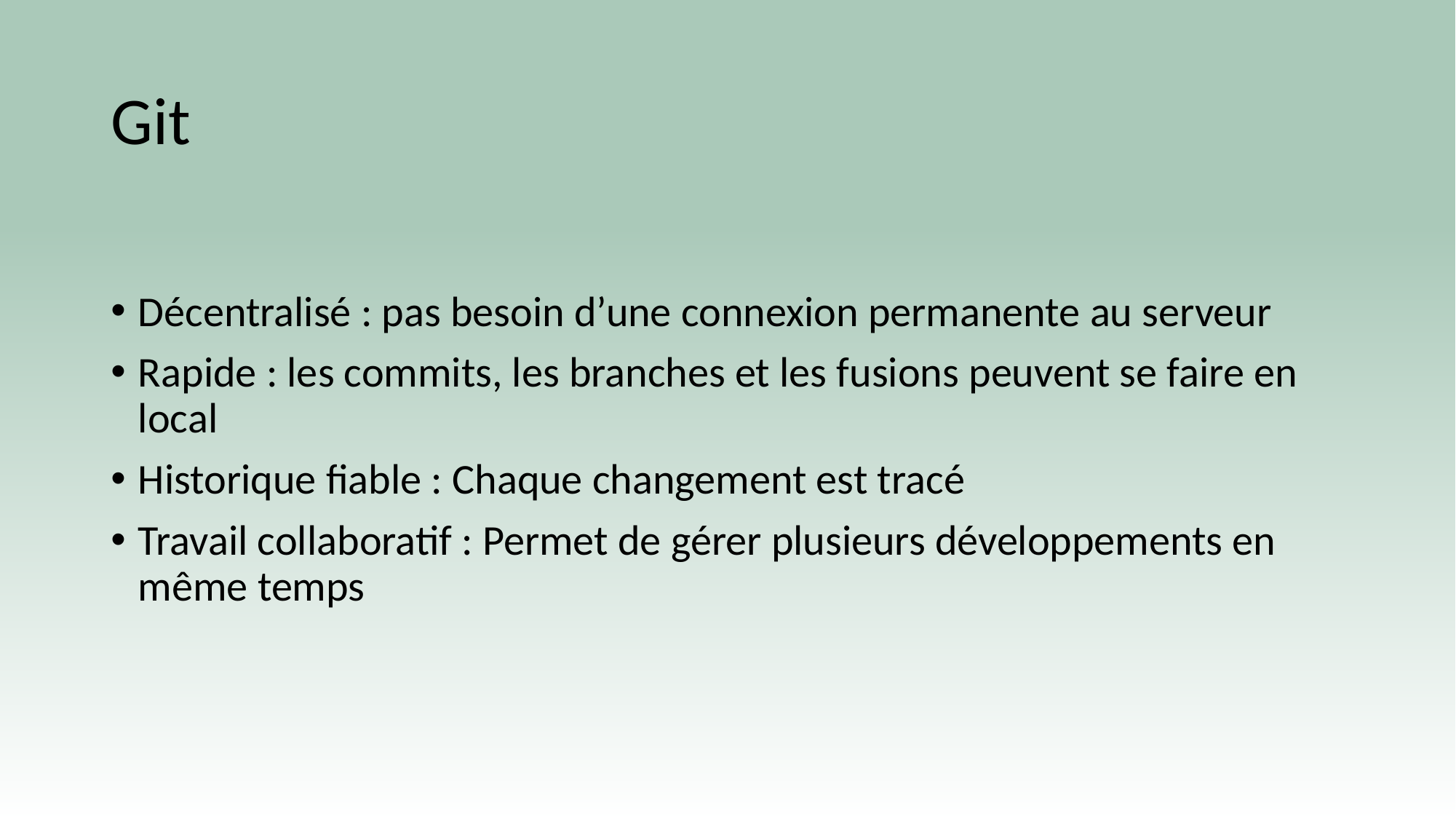

# Git

Décentralisé : pas besoin d’une connexion permanente au serveur
Rapide : les commits, les branches et les fusions peuvent se faire en local
Historique fiable : Chaque changement est tracé
Travail collaboratif : Permet de gérer plusieurs développements en même temps